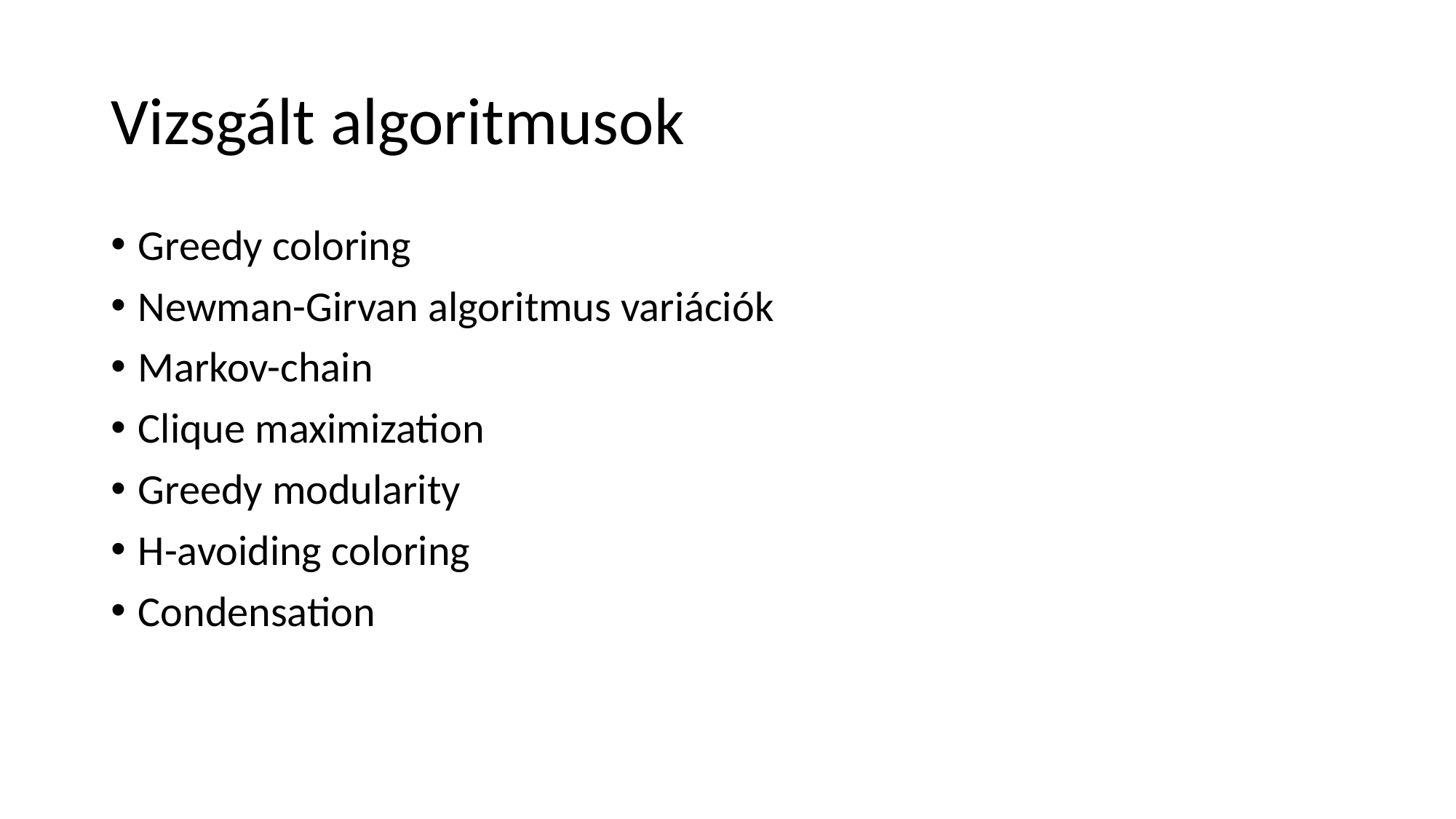

# Vizsgált algoritmusok
Greedy coloring
Newman-Girvan algoritmus variációk
Markov-chain
Clique maximization
Greedy modularity
H-avoiding coloring
Condensation